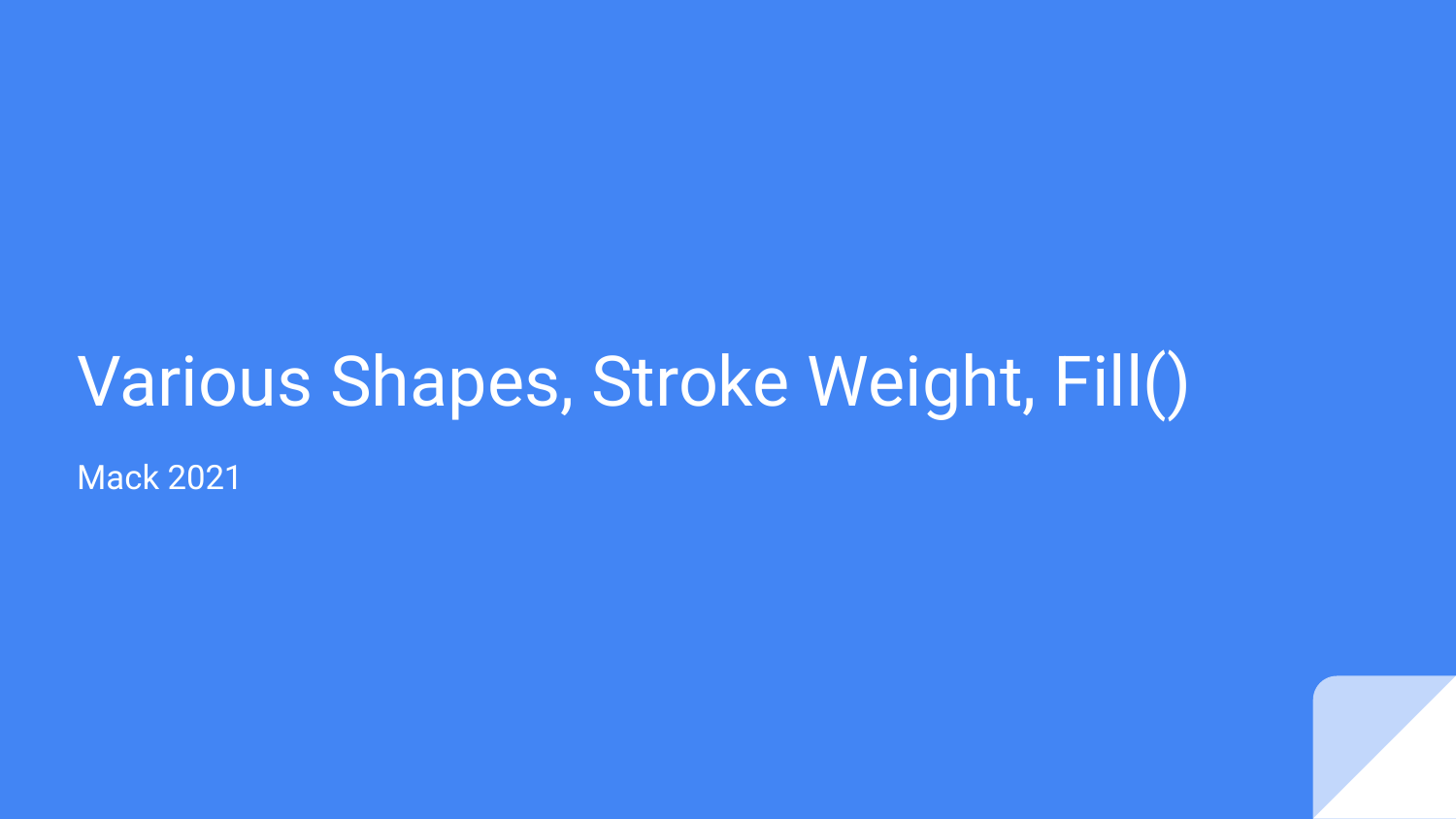

# Various Shapes, Stroke Weight, Fill()
Mack 2021